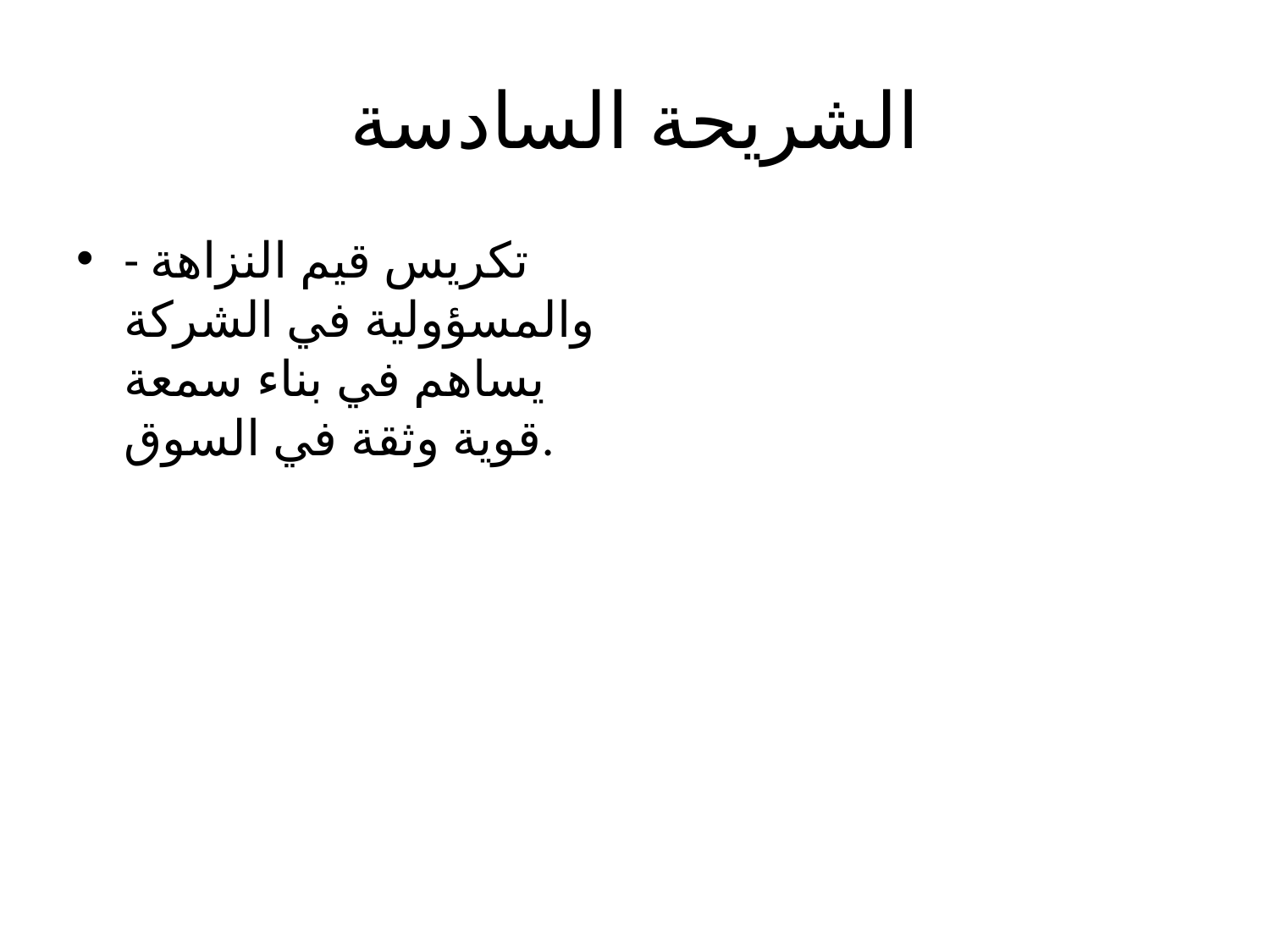

# الشريحة السادسة
- تكريس قيم النزاهة والمسؤولية في الشركة يساهم في بناء سمعة قوية وثقة في السوق.